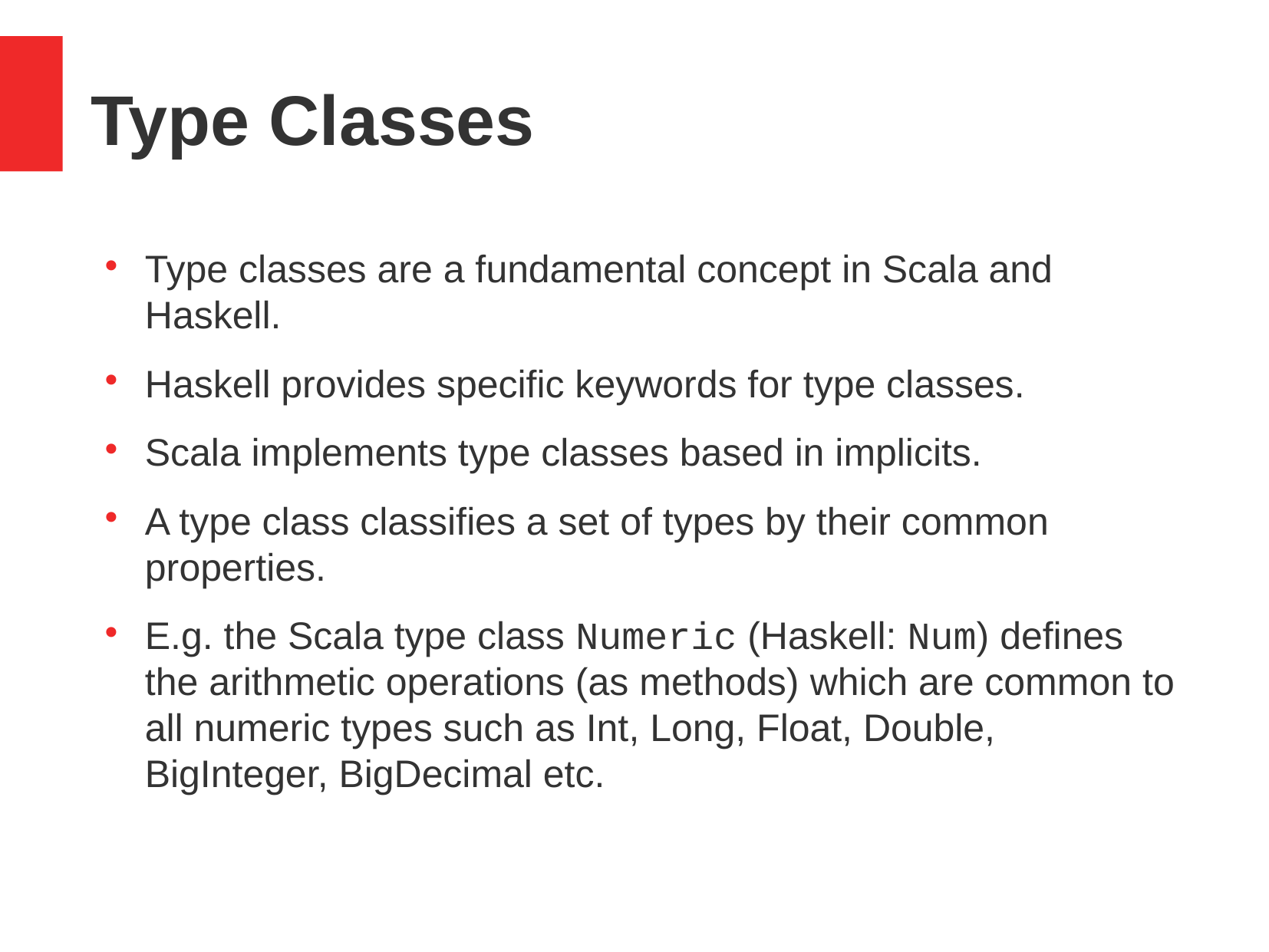

Type Classes
Type classes are a fundamental concept in Scala and Haskell.
Haskell provides specific keywords for type classes.
Scala implements type classes based in implicits.
A type class classifies a set of types by their common properties.
E.g. the Scala type class Numeric (Haskell: Num) defines the arithmetic operations (as methods) which are common to all numeric types such as Int, Long, Float, Double, BigInteger, BigDecimal etc.